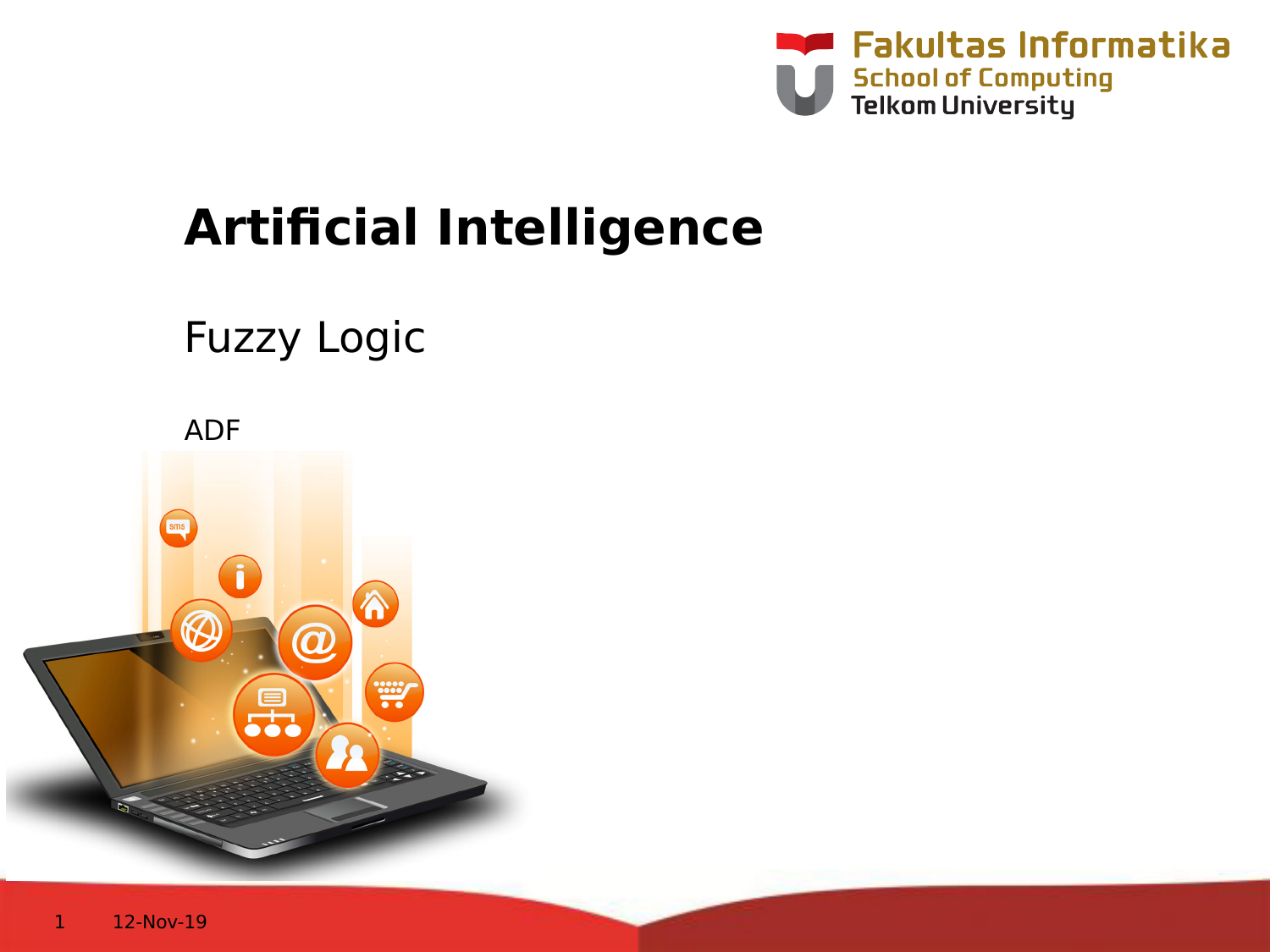

# Artificial Intelligence
Fuzzy Logic
ADF
1
12-Nov-19